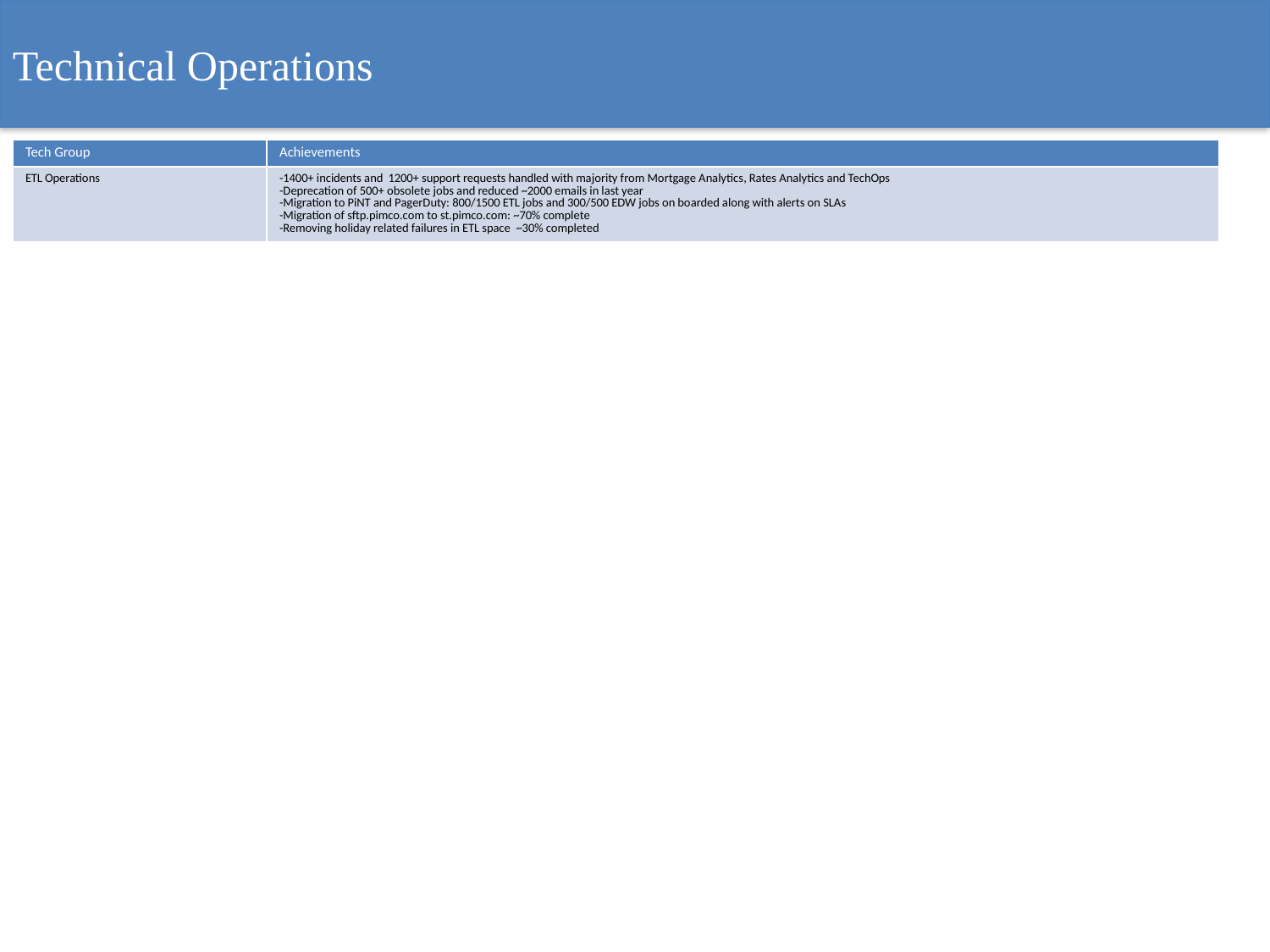

Technical Operations
| Tech Group | Achievements |
| --- | --- |
| ETL Operations | -1400+ incidents and 1200+ support requests handled with majority from Mortgage Analytics, Rates Analytics and TechOps -Deprecation of 500+ obsolete jobs and reduced ~2000 emails in last year -Migration to PiNT and PagerDuty: 800/1500 ETL jobs and 300/500 EDW jobs on boarded along with alerts on SLAs -Migration of sftp.pimco.com to st.pimco.com: ~70% complete -Removing holiday related failures in ETL space ~30% completed |